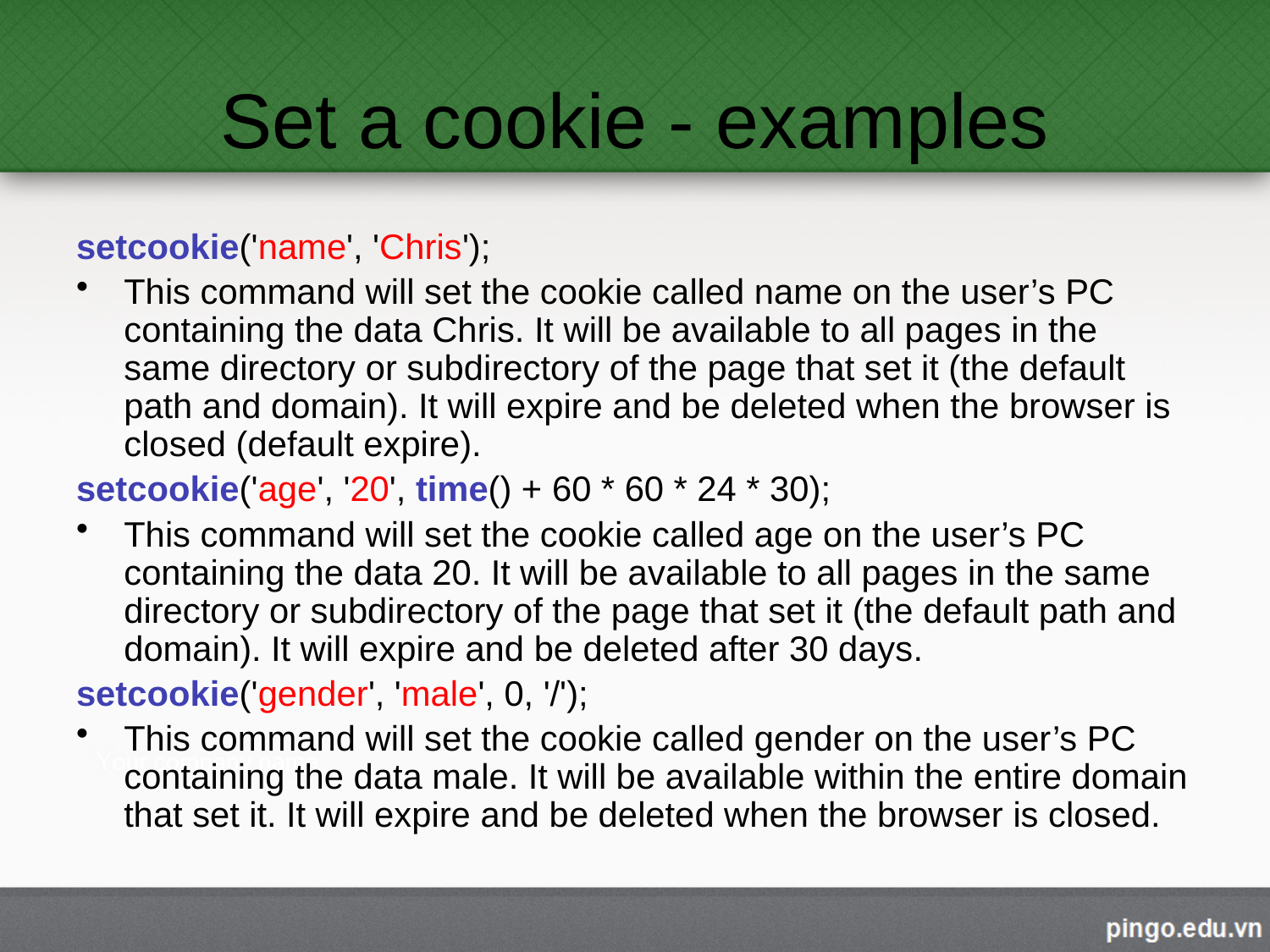

# Set a cookie - examples
setcookie('name', 'Chris');
This command will set the cookie called name on the user’s PC containing the data Chris. It will be available to all pages in the same directory or subdirectory of the page that set it (the default path and domain). It will expire and be deleted when the browser is closed (default expire).
setcookie('age', '20', time() + 60 * 60 * 24 * 30);
This command will set the cookie called age on the user’s PC containing the data 20. It will be available to all pages in the same directory or subdirectory of the page that set it (the default path and domain). It will expire and be deleted after 30 days.
setcookie('gender', 'male', 0, '/');
This command will set the cookie called gender on the user’s PC containing the data male. It will be available within the entire domain that set it. It will expire and be deleted when the browser is closed.